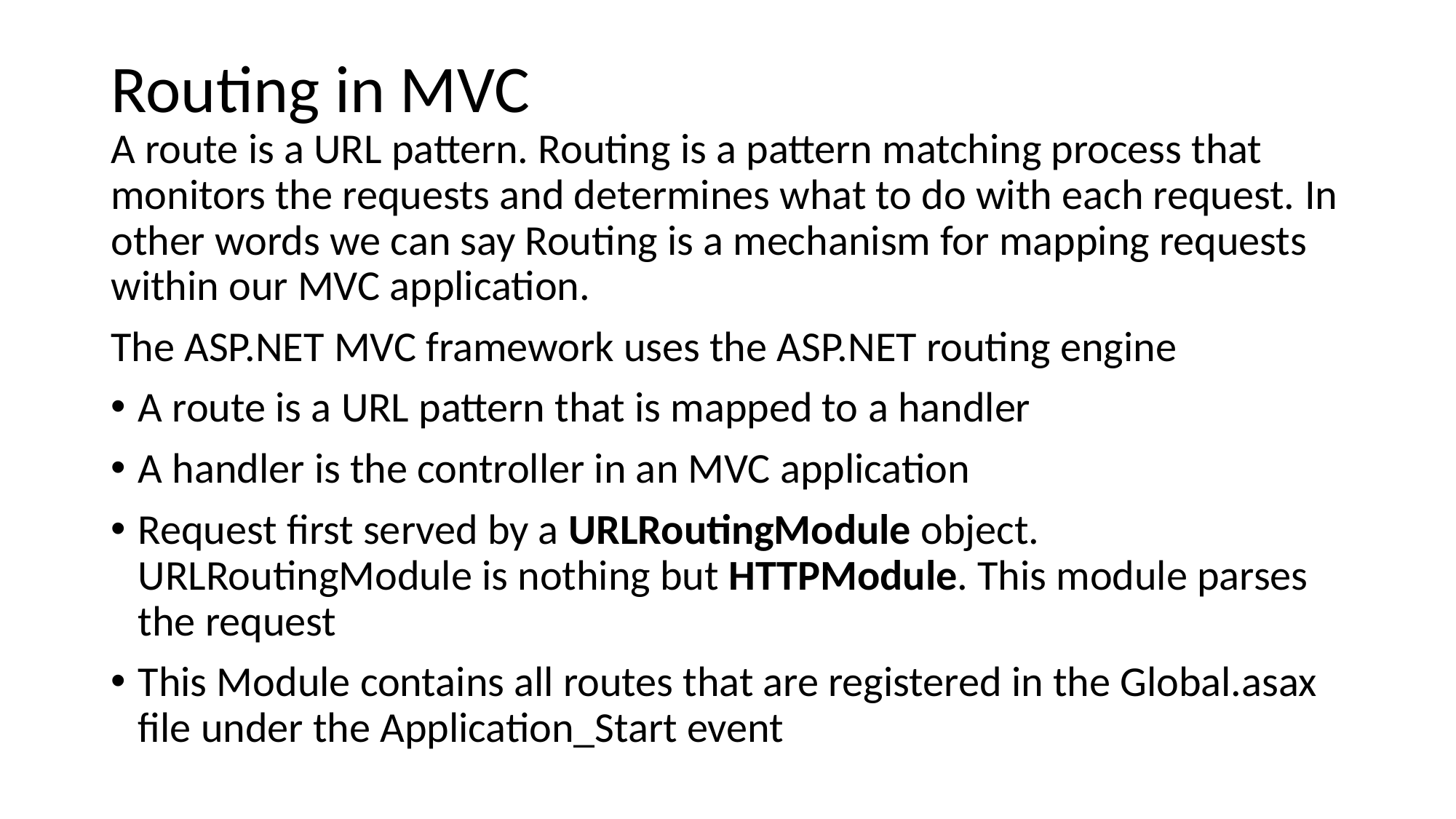

# Routing in MVC
A route is a URL pattern. Routing is a pattern matching process that monitors the requests and determines what to do with each request. In other words we can say Routing is a mechanism for mapping requests within our MVC application.
The ASP.NET MVC framework uses the ASP.NET routing engine
A route is a URL pattern that is mapped to a handler
A handler is the controller in an MVC application
Request first served by a URLRoutingModule object. URLRoutingModule is nothing but HTTPModule. This module parses the request
This Module contains all routes that are registered in the Global.asax file under the Application_Start event